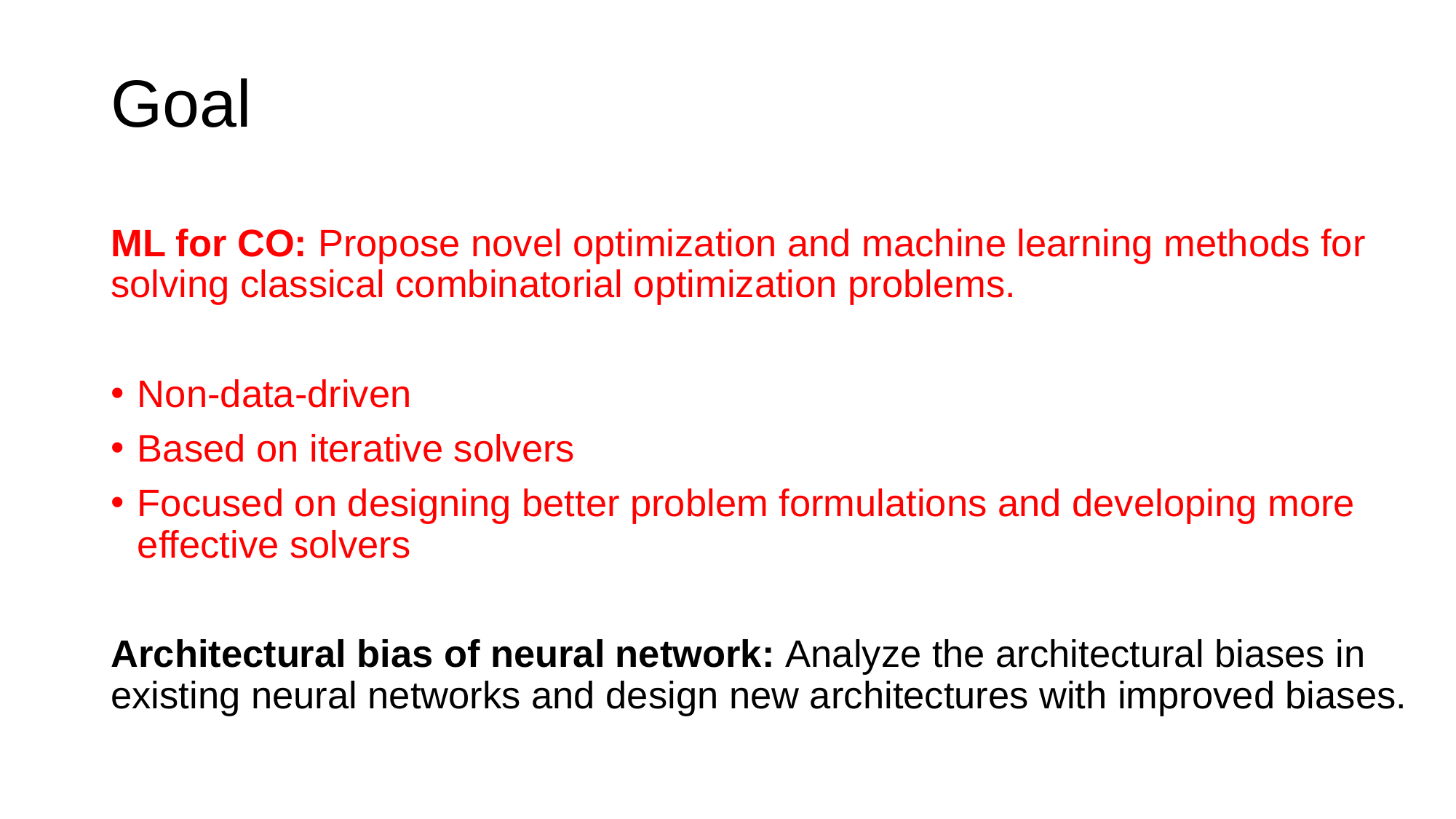

# Goal
ML for CO: Propose novel optimization and machine learning methods for solving classical combinatorial optimization problems.

Non-data-driven
Based on iterative solvers
Focused on designing better problem formulations and developing more effective solvers

Architectural bias of neural network: Analyze the architectural biases in existing neural networks and design new architectures with improved biases.